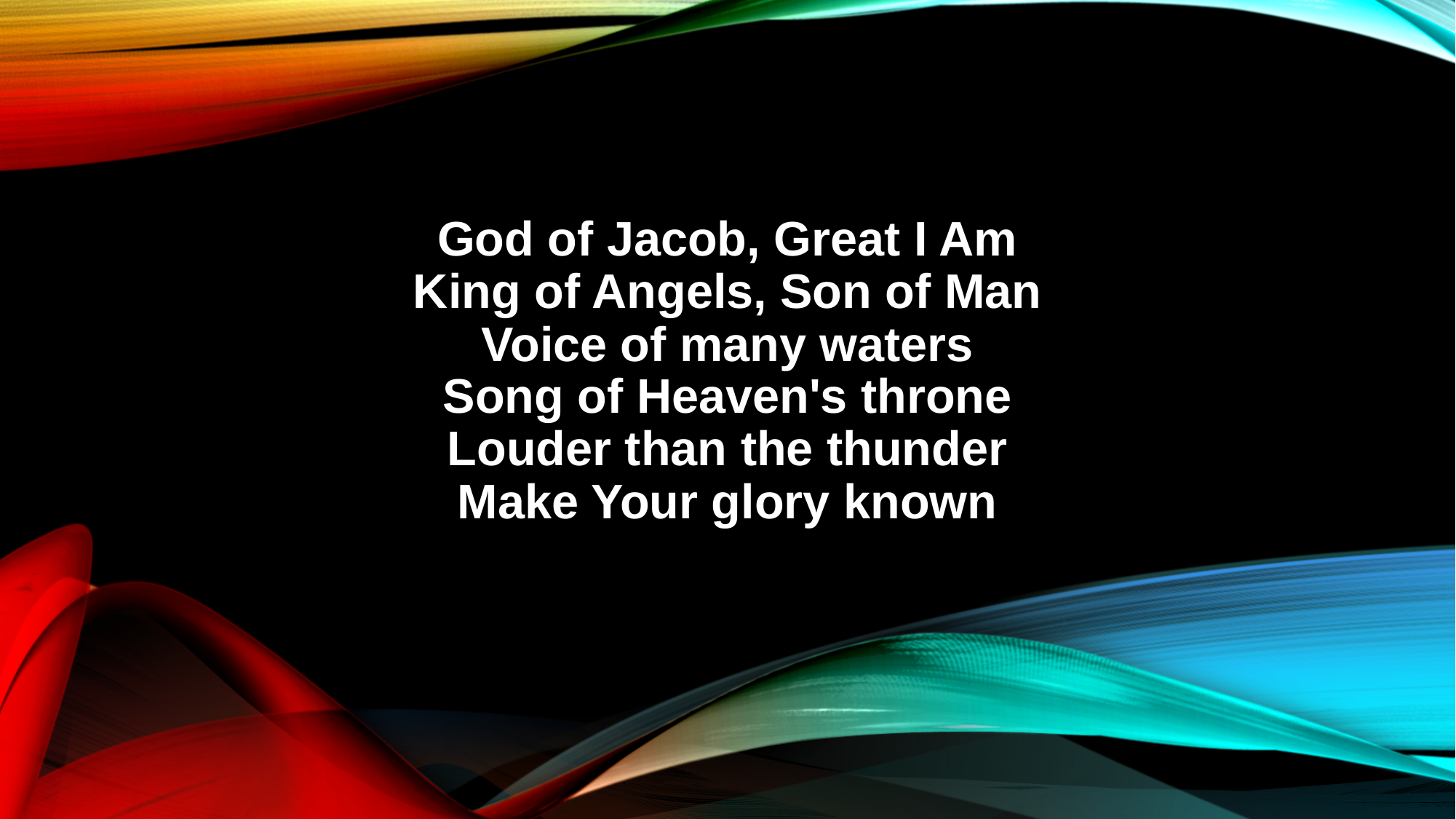

God of Jacob, Great I Am
King of Angels, Son of Man
Voice of many waters
Song of Heaven's throne
Louder than the thunder
Make Your glory known